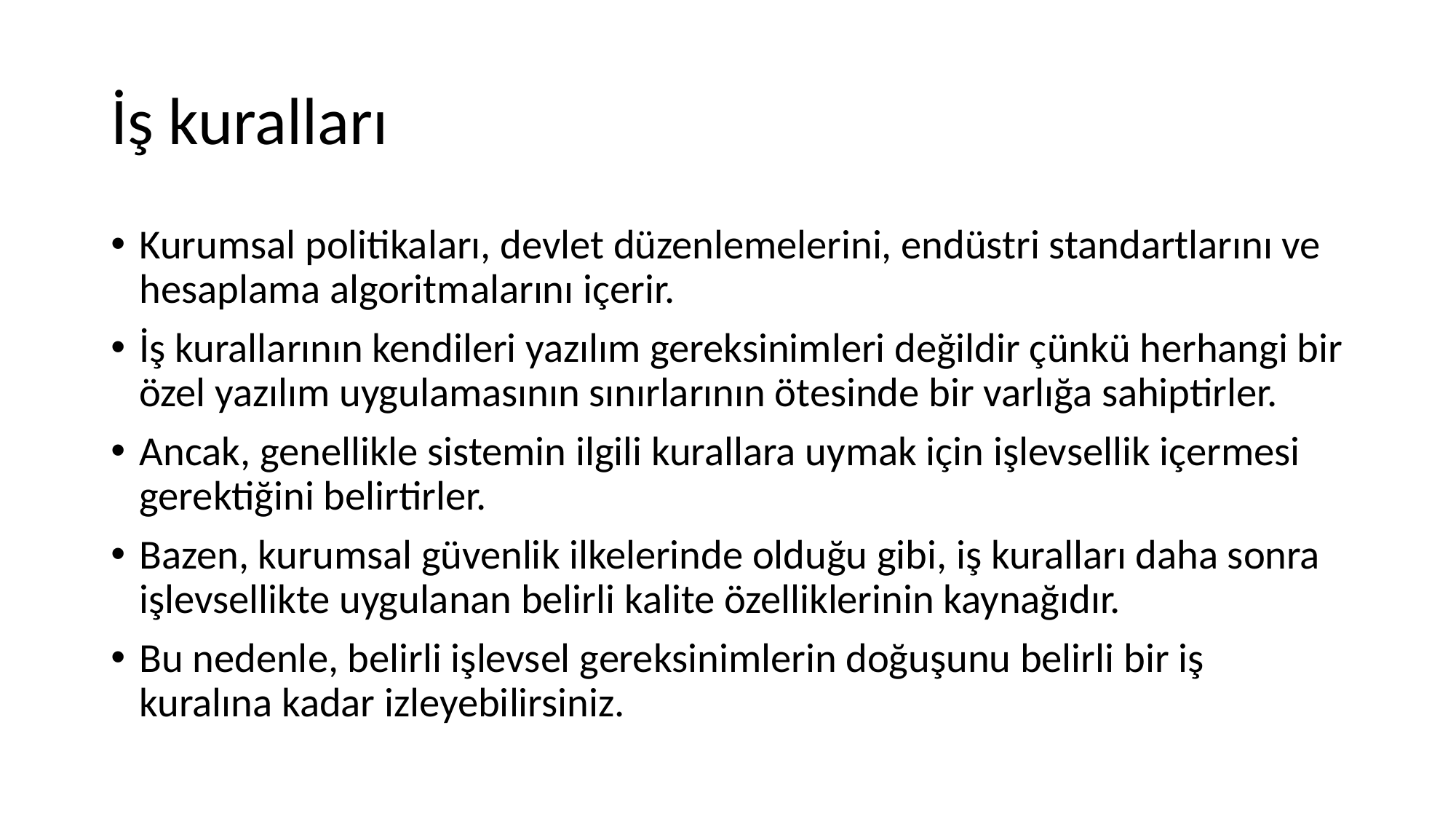

# İş kuralları
Kurumsal politikaları, devlet düzenlemelerini, endüstri standartlarını ve hesaplama algoritmalarını içerir.
İş kurallarının kendileri yazılım gereksinimleri değildir çünkü herhangi bir özel yazılım uygulamasının sınırlarının ötesinde bir varlığa sahiptirler.
Ancak, genellikle sistemin ilgili kurallara uymak için işlevsellik içermesi gerektiğini belirtirler.
Bazen, kurumsal güvenlik ilkelerinde olduğu gibi, iş kuralları daha sonra işlevsellikte uygulanan belirli kalite özelliklerinin kaynağıdır.
Bu nedenle, belirli işlevsel gereksinimlerin doğuşunu belirli bir iş kuralına kadar izleyebilirsiniz.